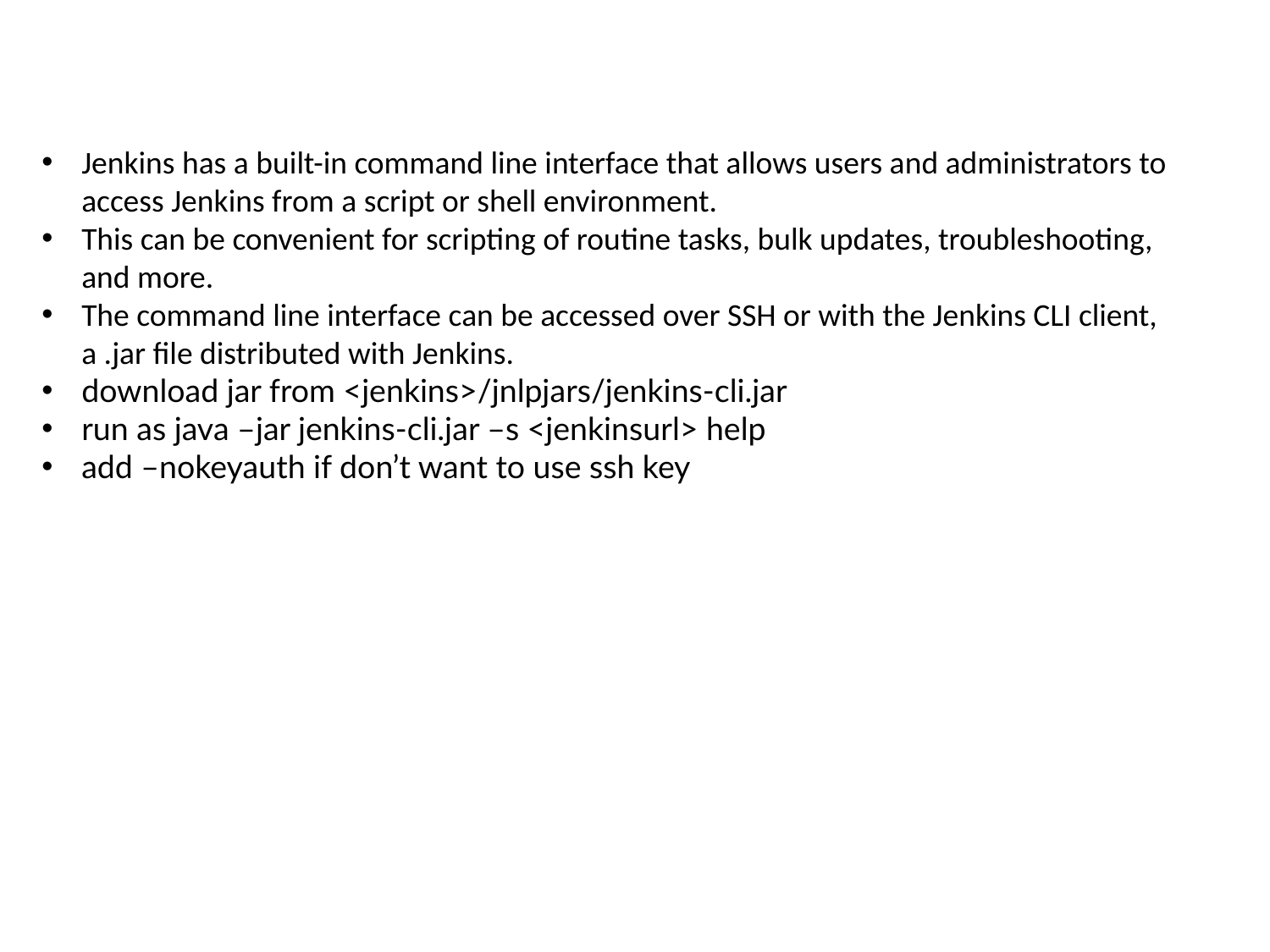

Jenkins has a built-in command line interface that allows users and administrators to access Jenkins from a script or shell environment.
This can be convenient for scripting of routine tasks, bulk updates, troubleshooting, and more.
The command line interface can be accessed over SSH or with the Jenkins CLI client, a .jar file distributed with Jenkins.
download jar from <jenkins>/jnlpjars/jenkins-cli.jar
run as java –jar jenkins-cli.jar –s <jenkinsurl> help
add –nokeyauth if don’t want to use ssh key